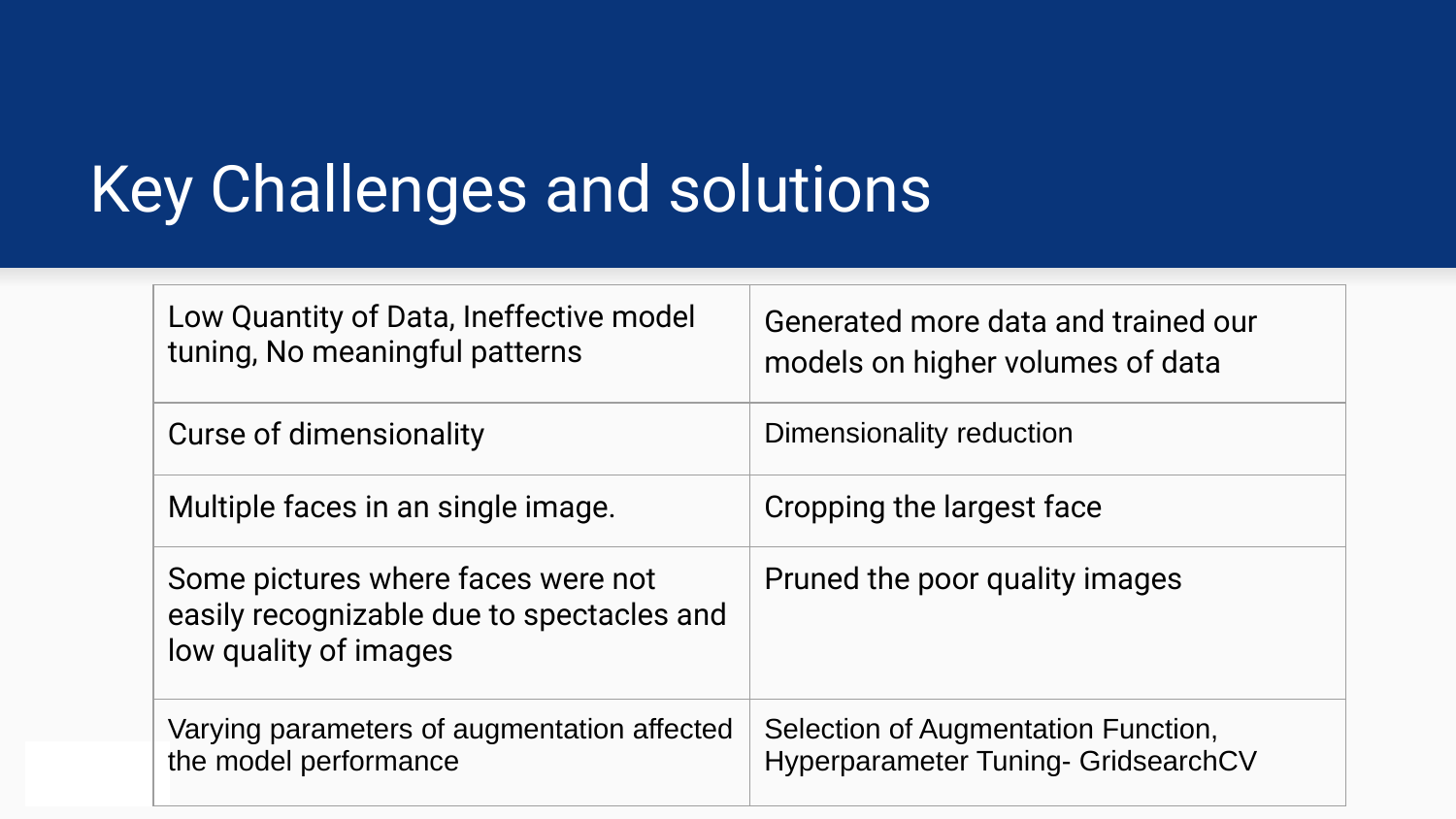

# Key Challenges and solutions
| Low Quantity of Data, Ineffective model tuning, No meaningful patterns | Generated more data and trained our models on higher volumes of data |
| --- | --- |
| Curse of dimensionality | Dimensionality reduction |
| Multiple faces in an single image. | Cropping the largest face |
| Some pictures where faces were not easily recognizable due to spectacles and low quality of images | Pruned the poor quality images |
| Varying parameters of augmentation affected the model performance | Selection of Augmentation Function, Hyperparameter Tuning- GridsearchCV |